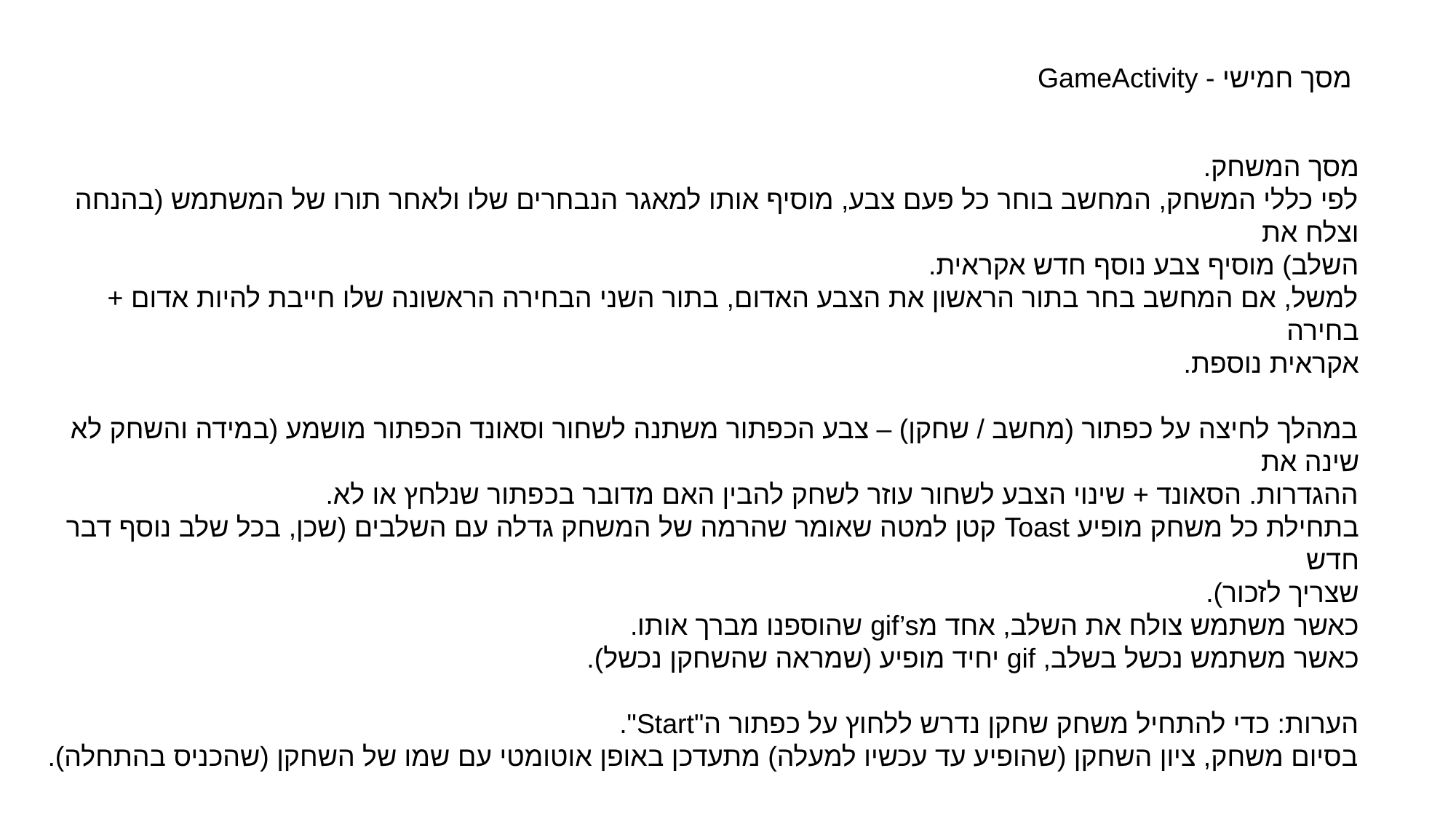

מסך חמישי - GameActivity
מסך המשחק.
לפי כללי המשחק, המחשב בוחר כל פעם צבע, מוסיף אותו למאגר הנבחרים שלו ולאחר תורו של המשתמש (בהנחה וצלח את
השלב) מוסיף צבע נוסף חדש אקראית.
למשל, אם המחשב בחר בתור הראשון את הצבע האדום, בתור השני הבחירה הראשונה שלו חייבת להיות אדום + בחירה
אקראית נוספת.

במהלך לחיצה על כפתור (מחשב / שחקן) – צבע הכפתור משתנה לשחור וסאונד הכפתור מושמע (במידה והשחק לא שינה את
ההגדרות. הסאונד + שינוי הצבע לשחור עוזר לשחק להבין האם מדובר בכפתור שנלחץ או לא.
בתחילת כל משחק מופיע Toast קטן למטה שאומר שהרמה של המשחק גדלה עם השלבים (שכן, בכל שלב נוסף דבר חדש
שצריך לזכור).
כאשר משתמש צולח את השלב, אחד מgif’s שהוספנו מברך אותו.
כאשר משתמש נכשל בשלב, gif יחיד מופיע (שמראה שהשחקן נכשל).

הערות: כדי להתחיל משחק שחקן נדרש ללחוץ על כפתור ה"Start".
בסיום משחק, ציון השחקן (שהופיע עד עכשיו למעלה) מתעדכן באופן אוטומטי עם שמו של השחקן (שהכניס בהתחלה).